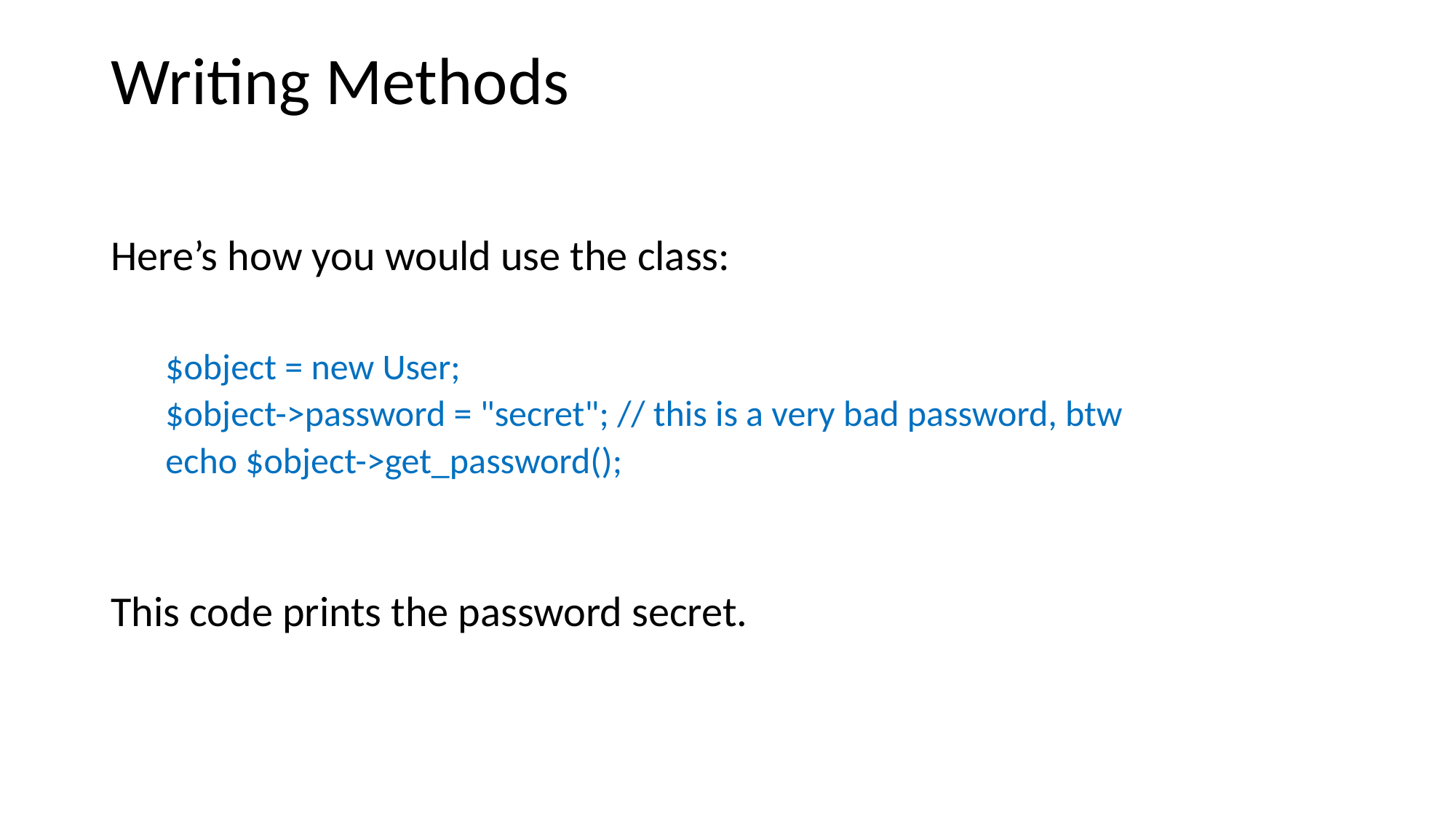

# Writing Methods

Here’s how you would use the class:

$object = new User;
$object->password = "secret"; // this is a very bad password, btw
echo $object->get_password();

This code prints the password secret.